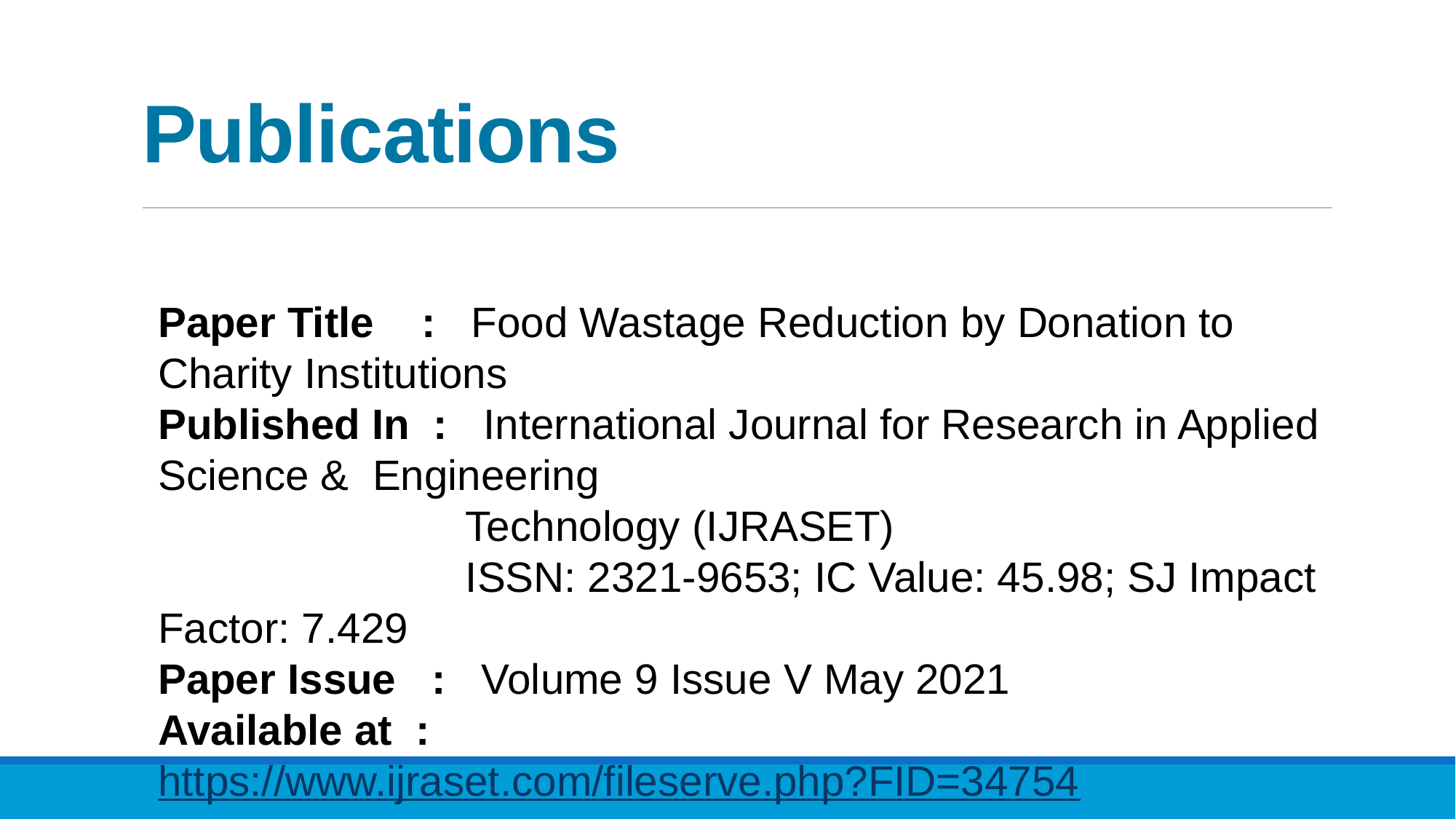

# Publications

Paper Title    :   Food Wastage Reduction by Donation to Charity Institutions
Published In  :   International Journal for Research in Applied Science &  Engineering
                          Technology (IJRASET)
                          ISSN: 2321-9653; IC Value: 45.98; SJ Impact Factor: 7.429
Paper Issue   :   Volume 9 Issue V May 2021
Available at  :   https://www.ijraset.com/fileserve.php?FID=34754